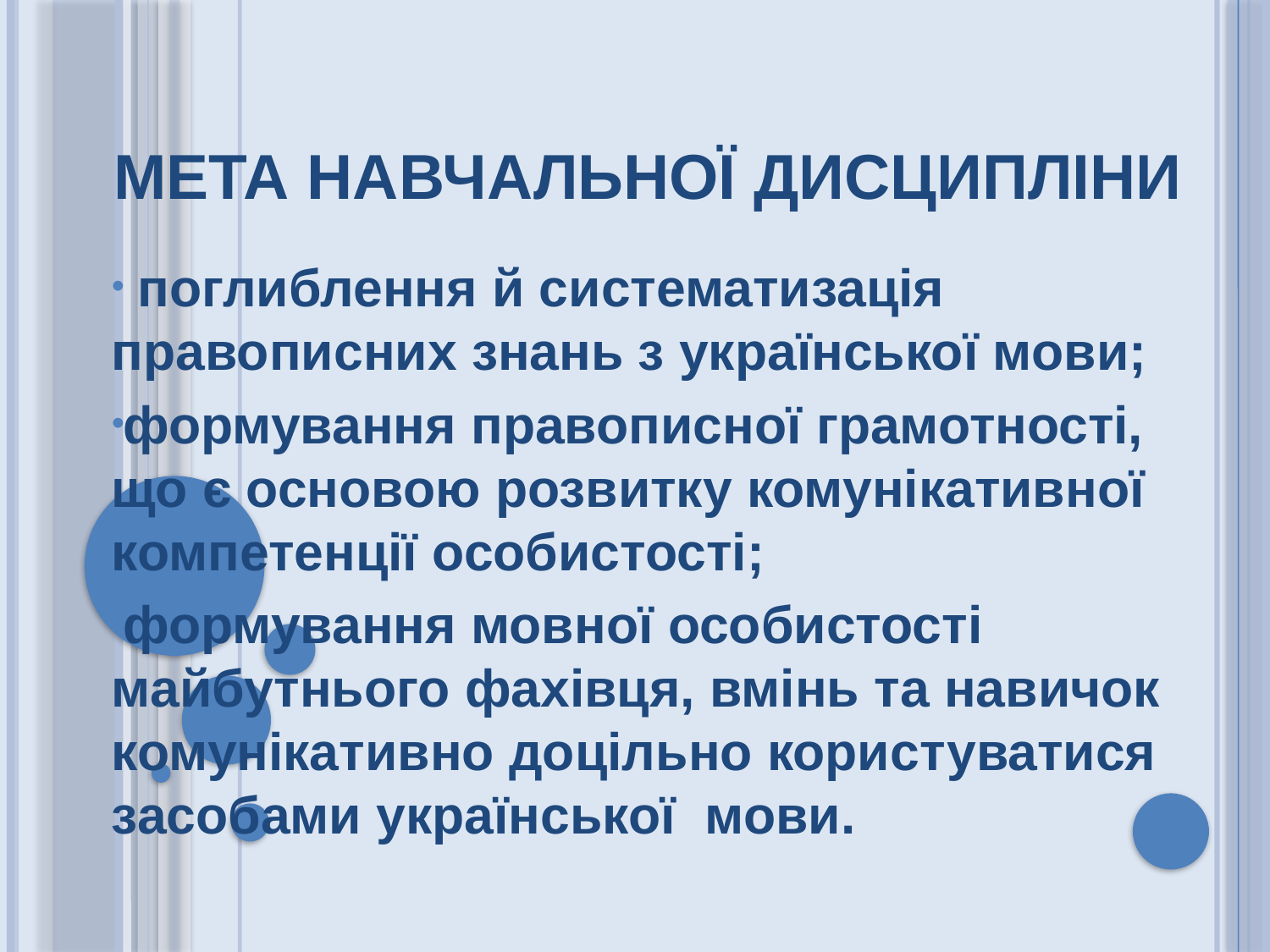

# Мета навчальної дисципліни
 поглиблення й систематизація правописних знань з української мови;
формування правописної грамотності, що є основою розвитку комунікативної компетенції особистості;
формування мовної особистості майбутнього фахівця, вмінь та навичок комунікативно доцільно користуватися засобами української  мови.